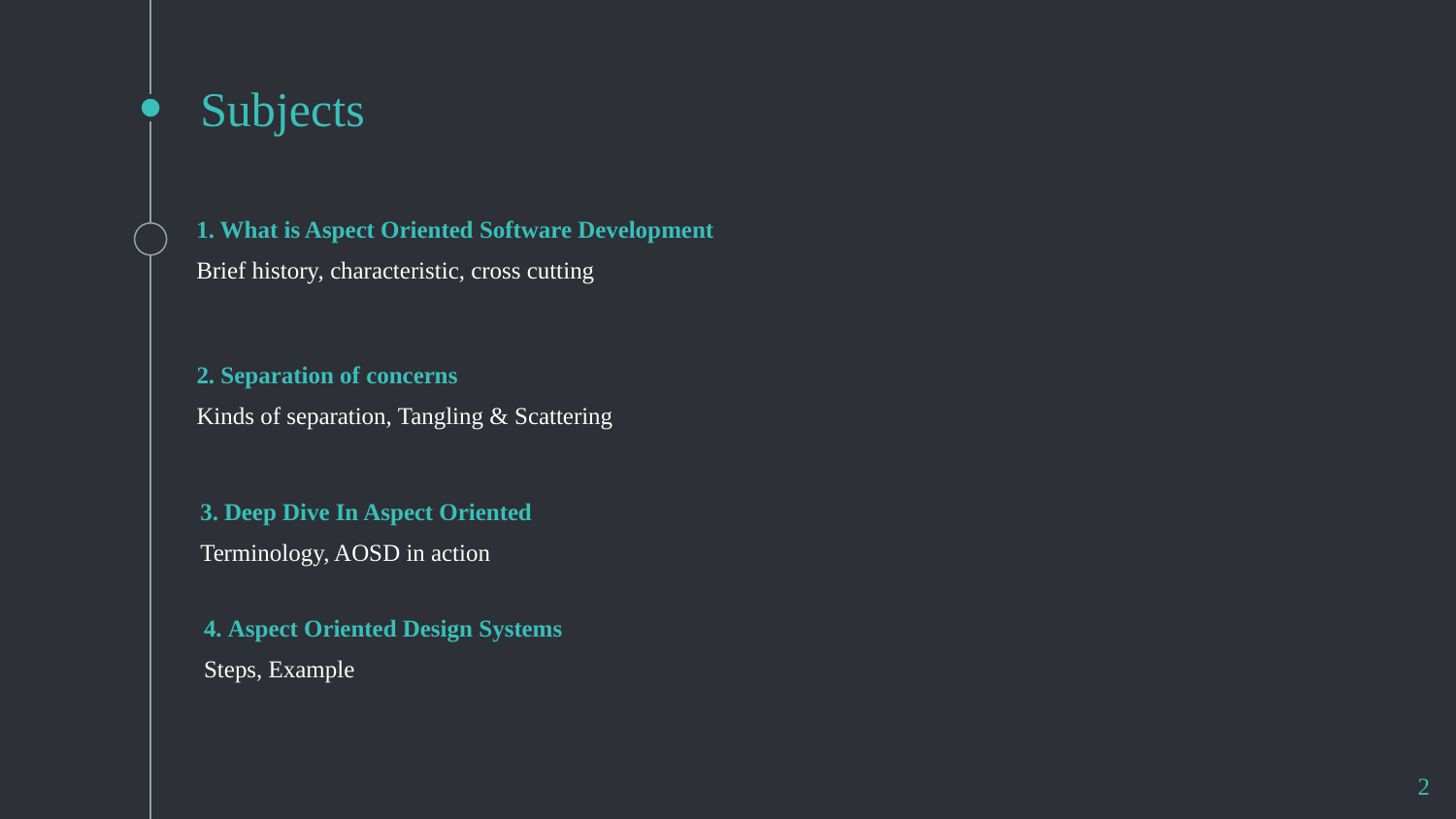

# Subjects
1. What is Aspect Oriented Software Development
Brief history, characteristic, cross cutting
2. Separation of concerns
Kinds of separation, Tangling & Scattering
3. Deep Dive In Aspect Oriented
Terminology, AOSD in action
4. Aspect Oriented Design Systems
Steps, Example
2